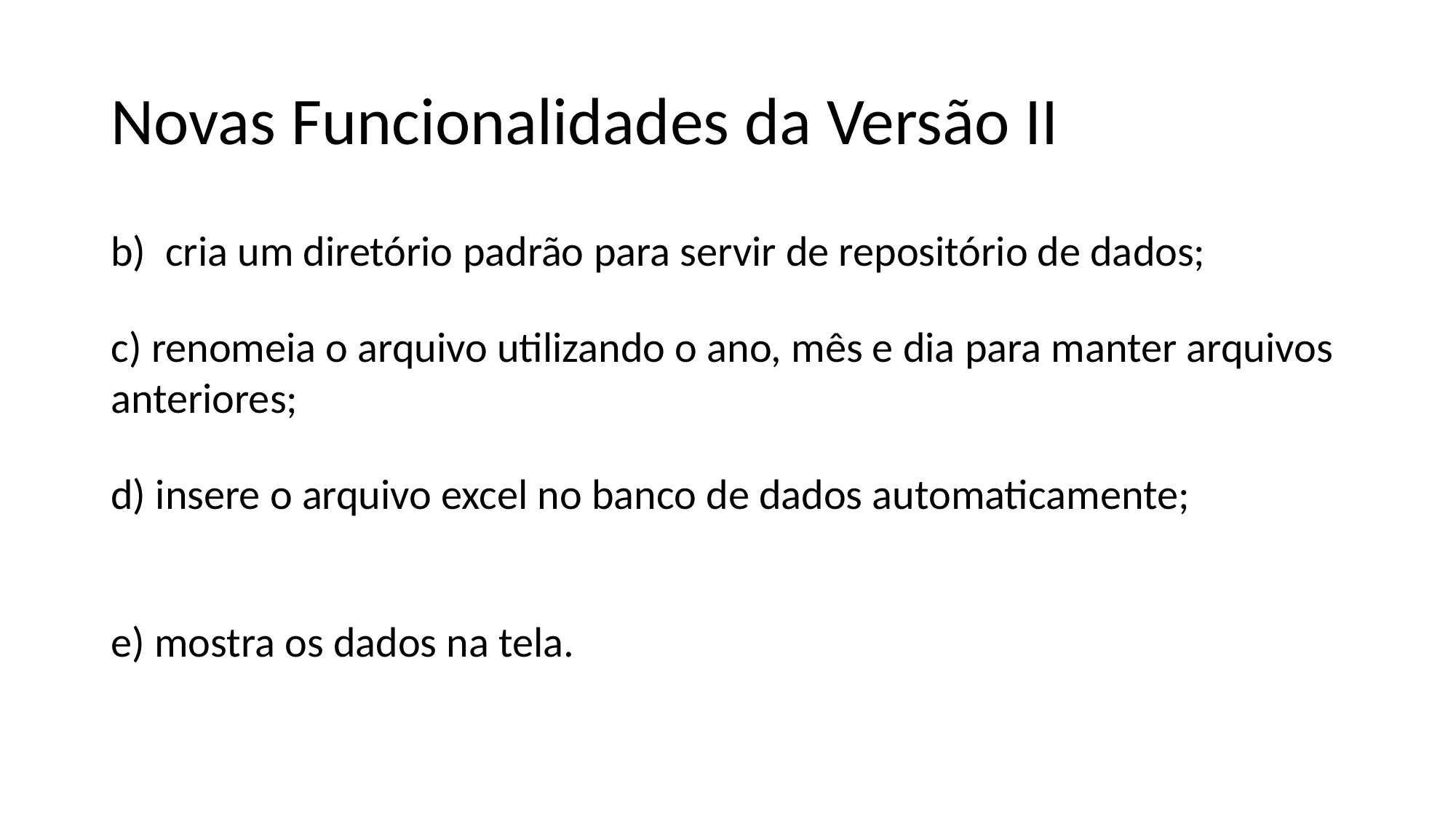

# Novas Funcionalidades da Versão II
b)  cria um diretório padrão para servir de repositório de dados;
c) renomeia o arquivo utilizando o ano, mês e dia para manter arquivos anteriores;
d) insere o arquivo excel no banco de dados automaticamente;
e) mostra os dados na tela.